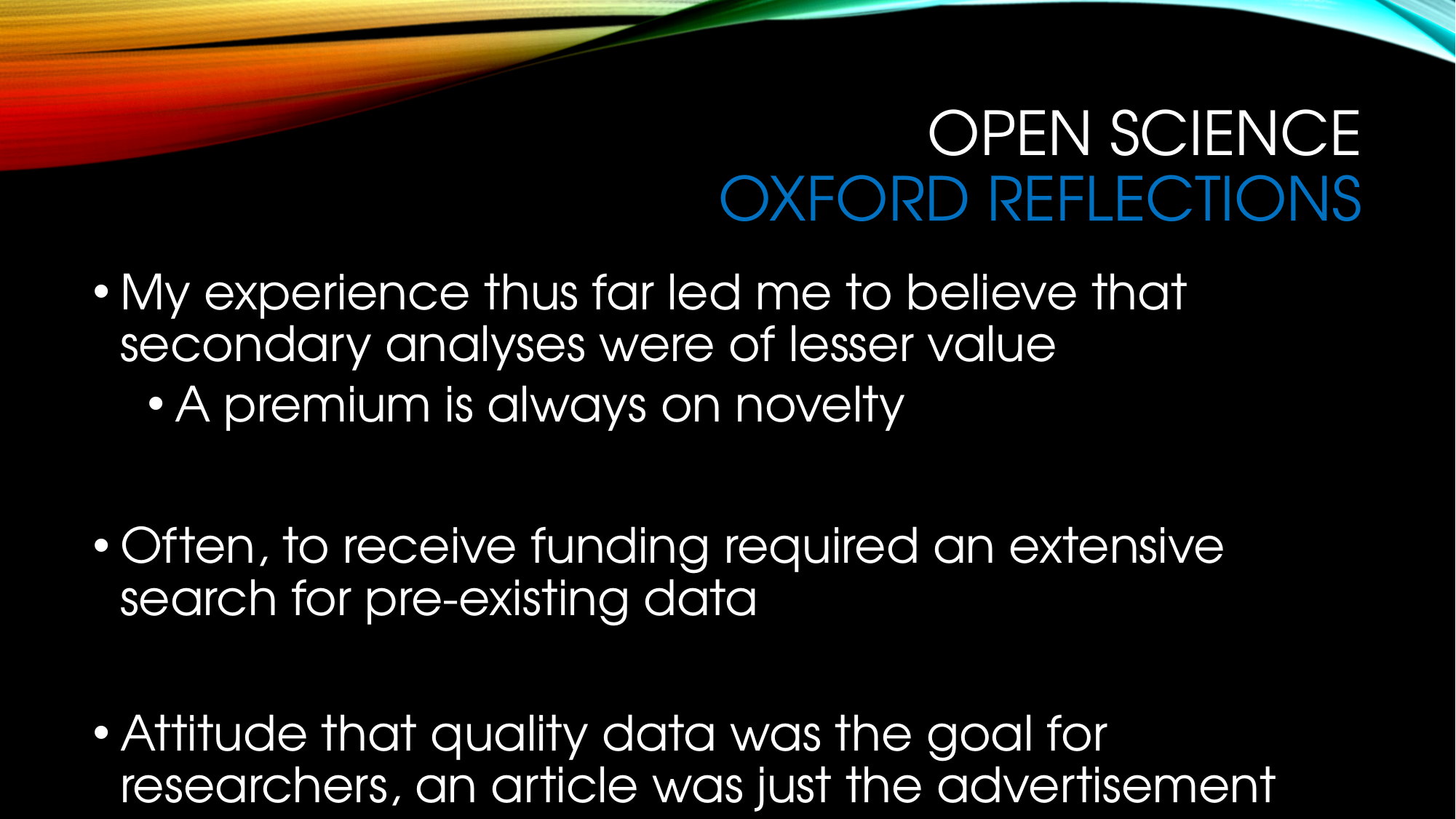

# Open Science Oxford Reflections
My experience thus far led me to believe that secondary analyses were of lesser value
A premium is always on novelty

Often, to receive funding required an extensive search for pre-existing data

Attitude that quality data was the goal for researchers, an article was just the advertisement